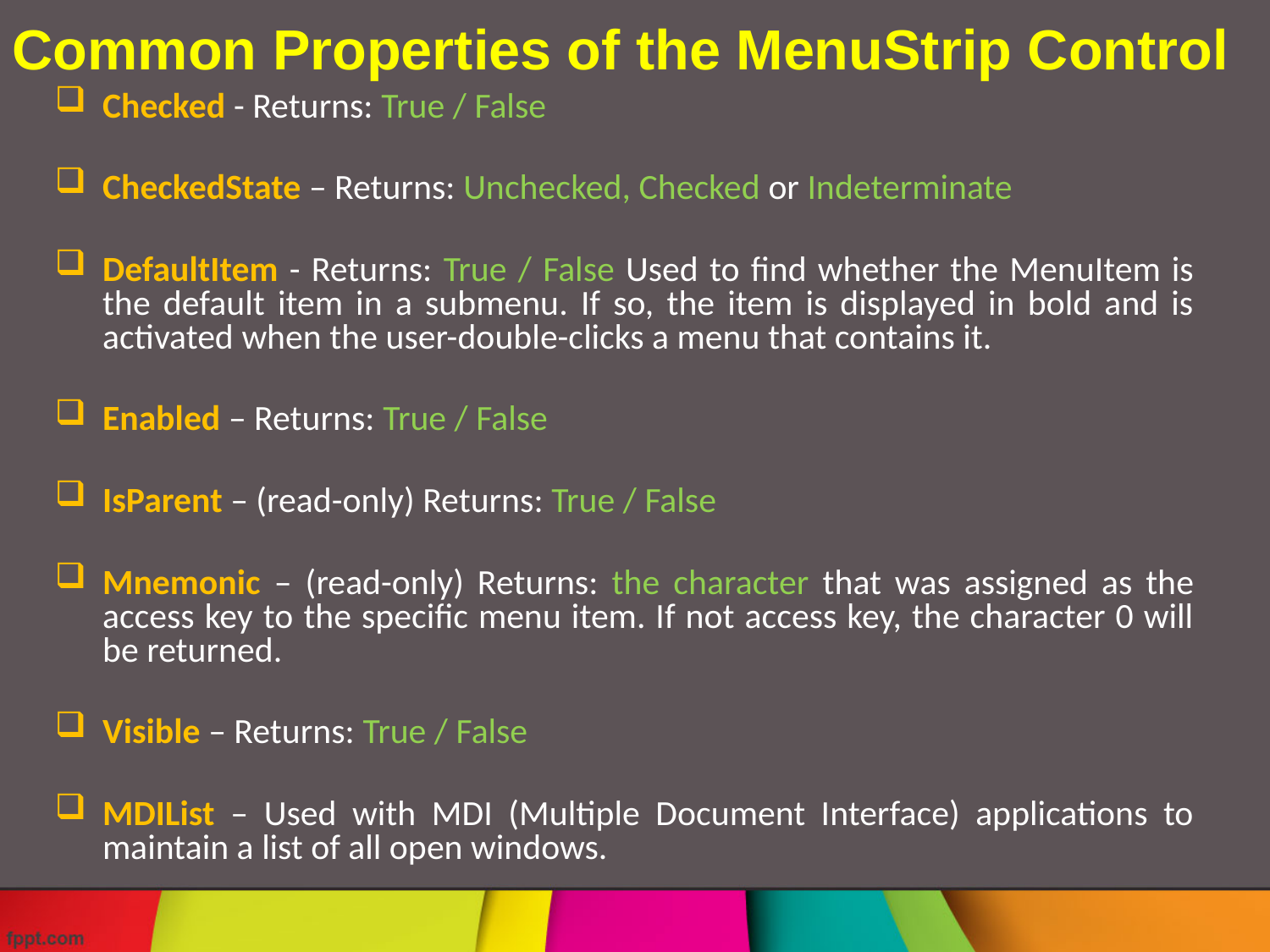

Common Properties of the MenuStrip Control
Checked - Returns: True / False

CheckedState – Returns: Unchecked, Checked or Indeterminate

DefaultItem - Returns: True / False Used to find whether the MenuItem is the default item in a submenu. If so, the item is displayed in bold and is activated when the user-double-clicks a menu that contains it.

Enabled – Returns: True / False

IsParent – (read-only) Returns: True / False

Mnemonic – (read-only) Returns: the character that was assigned as the access key to the specific menu item. If not access key, the character 0 will be returned.

Visible – Returns: True / False

MDIList – Used with MDI (Multiple Document Interface) applications to maintain a list of all open windows.